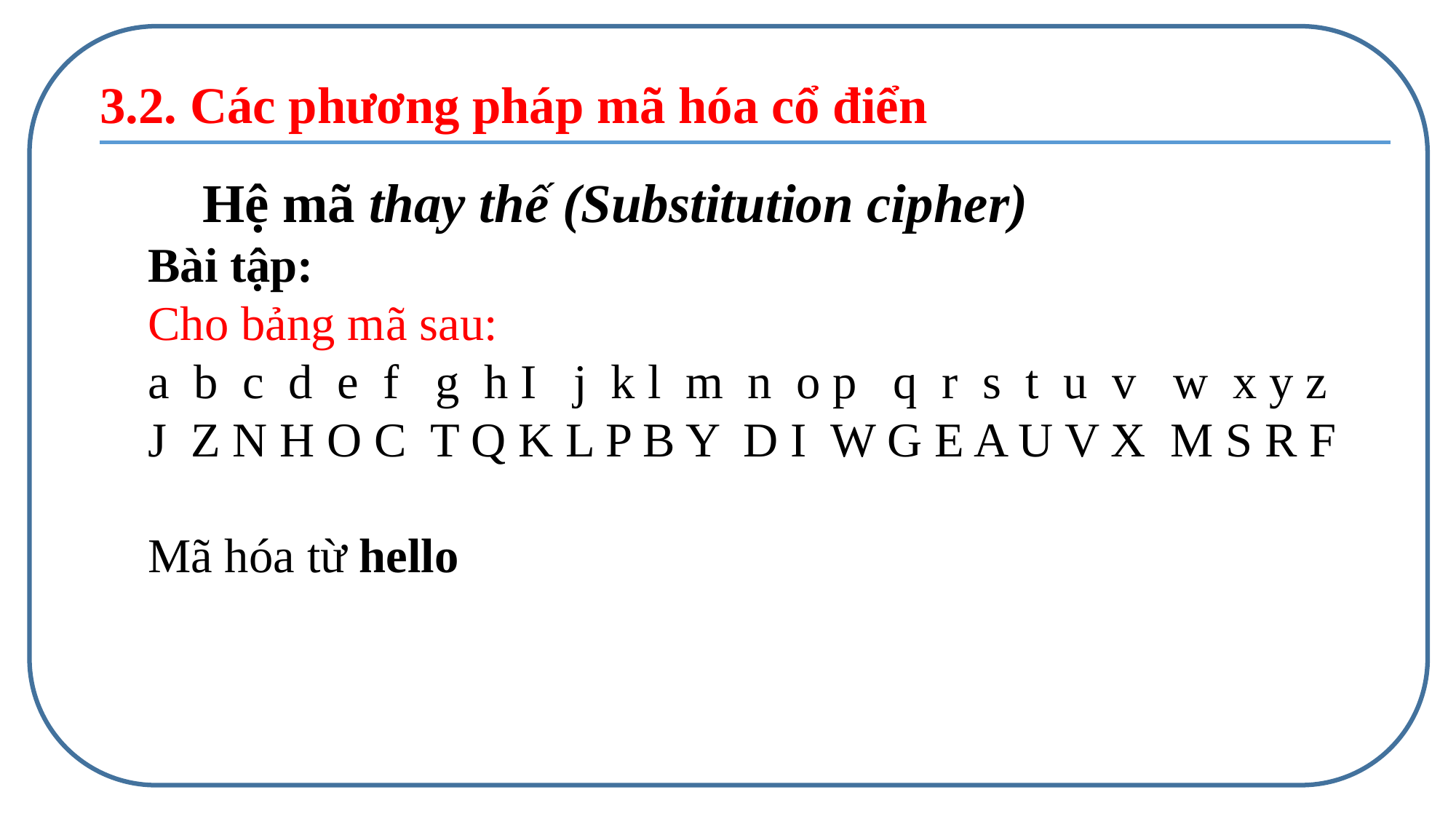

3.2. Các phương pháp mã hóa cổ điển
	Hệ mã thay thế (Substitution cipher)
Bài tập:
Cho bảng mã sau:
a  b  c  d  e  f   g  h I   j  k l  m  n  o p   q  r  s  t  u  v   w  x y z
J  Z N H O C  T Q K L P B Y  D I  W G E A U V X  M S R F

Mã hóa từ hello